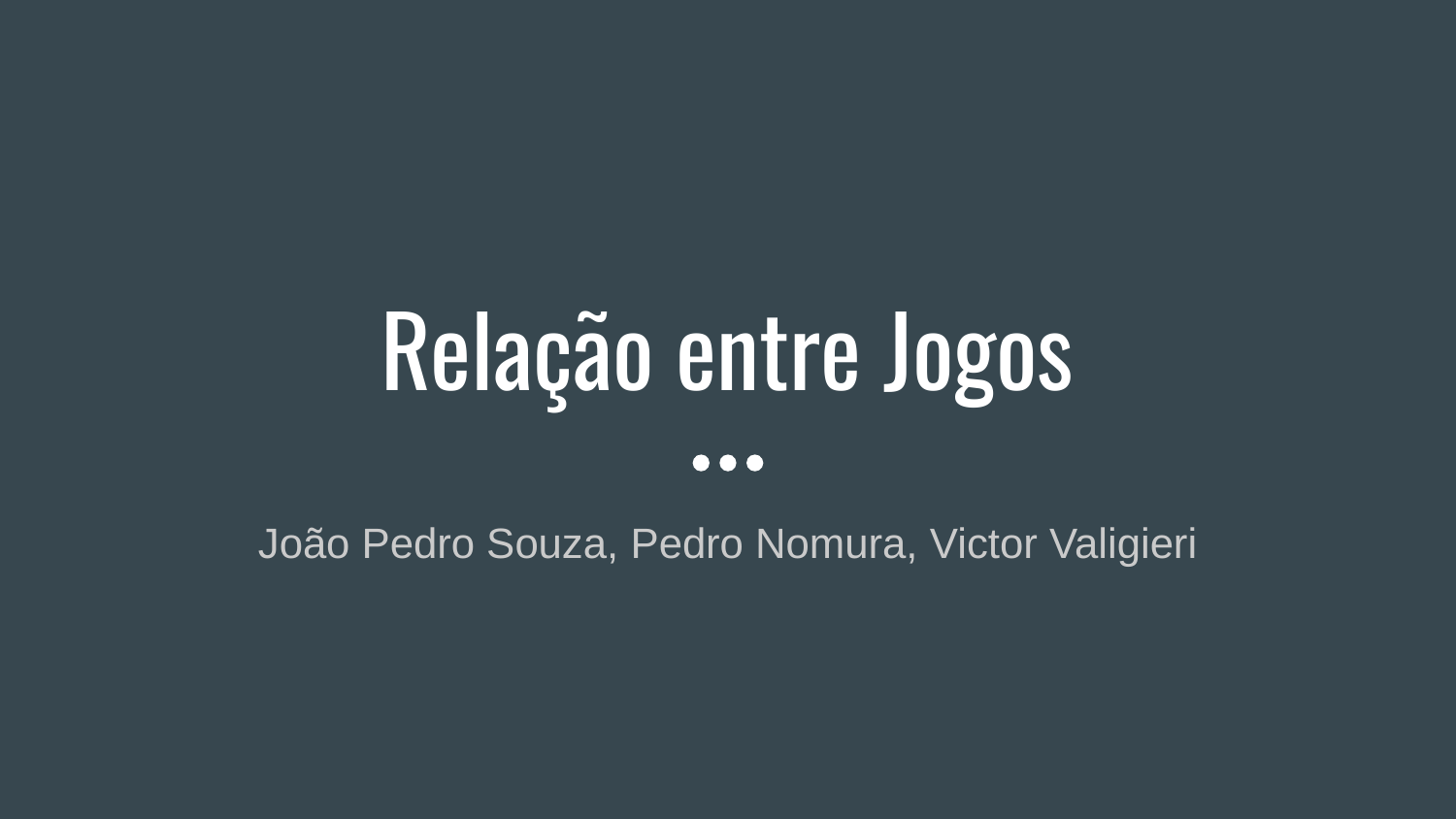

# Relação entre Jogos
João Pedro Souza, Pedro Nomura, Victor Valigieri